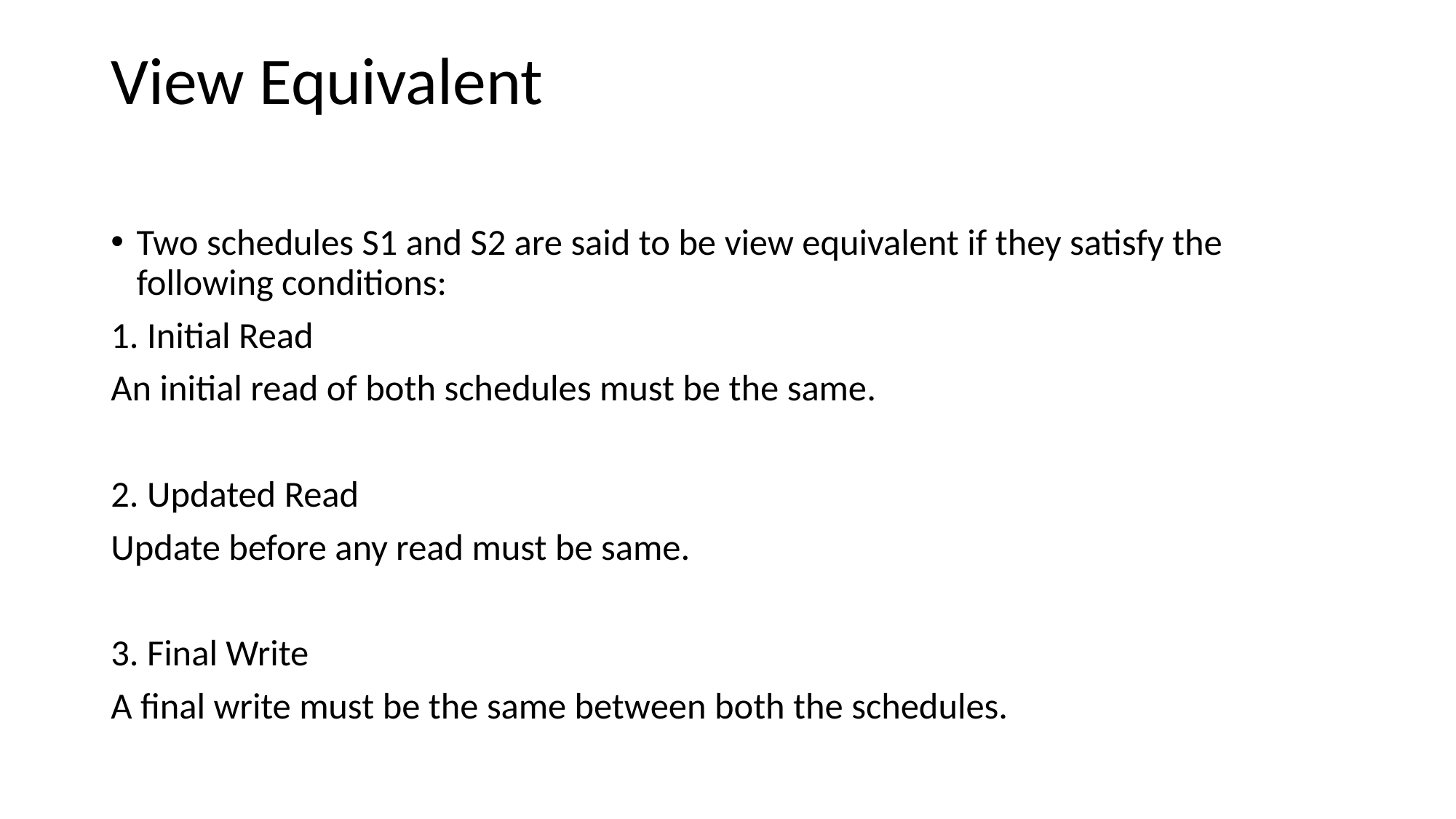

# View Equivalent
Two schedules S1 and S2 are said to be view equivalent if they satisfy the following conditions:
1. Initial Read
An initial read of both schedules must be the same.

2. Updated Read
Update before any read must be same.

3. Final Write
A final write must be the same between both the schedules.